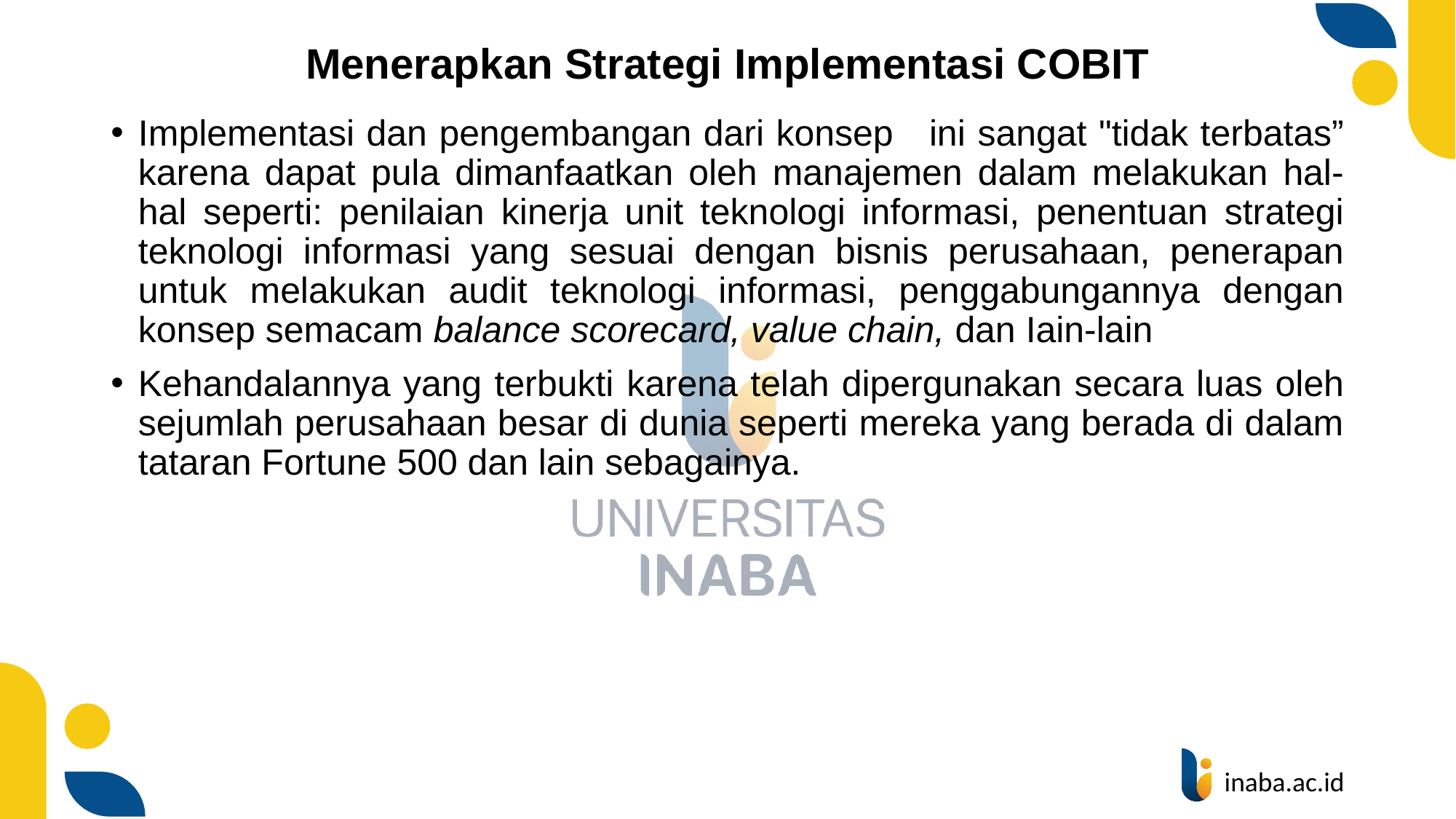

# Menerapkan Strategi Implementasi COBIT
Implementasi dan pengembangan dari konsep   ini sangat "tidak terbatas” karena dapat pula dimanfaatkan oleh manajemen dalam melakukan hal-hal seperti: penilaian kinerja unit teknologi informasi, penentuan strategi teknologi informasi yang sesuai dengan bisnis perusahaan, penerapan untuk melakukan audit teknologi informasi, penggabungannya dengan konsep semacam balance scorecard, value chain, dan Iain-lain
Kehandalannya yang terbukti karena telah dipergunakan secara luas oleh sejumlah perusahaan besar di dunia seperti mereka yang berada di dalam tataran Fortune 500 dan lain sebagainya.